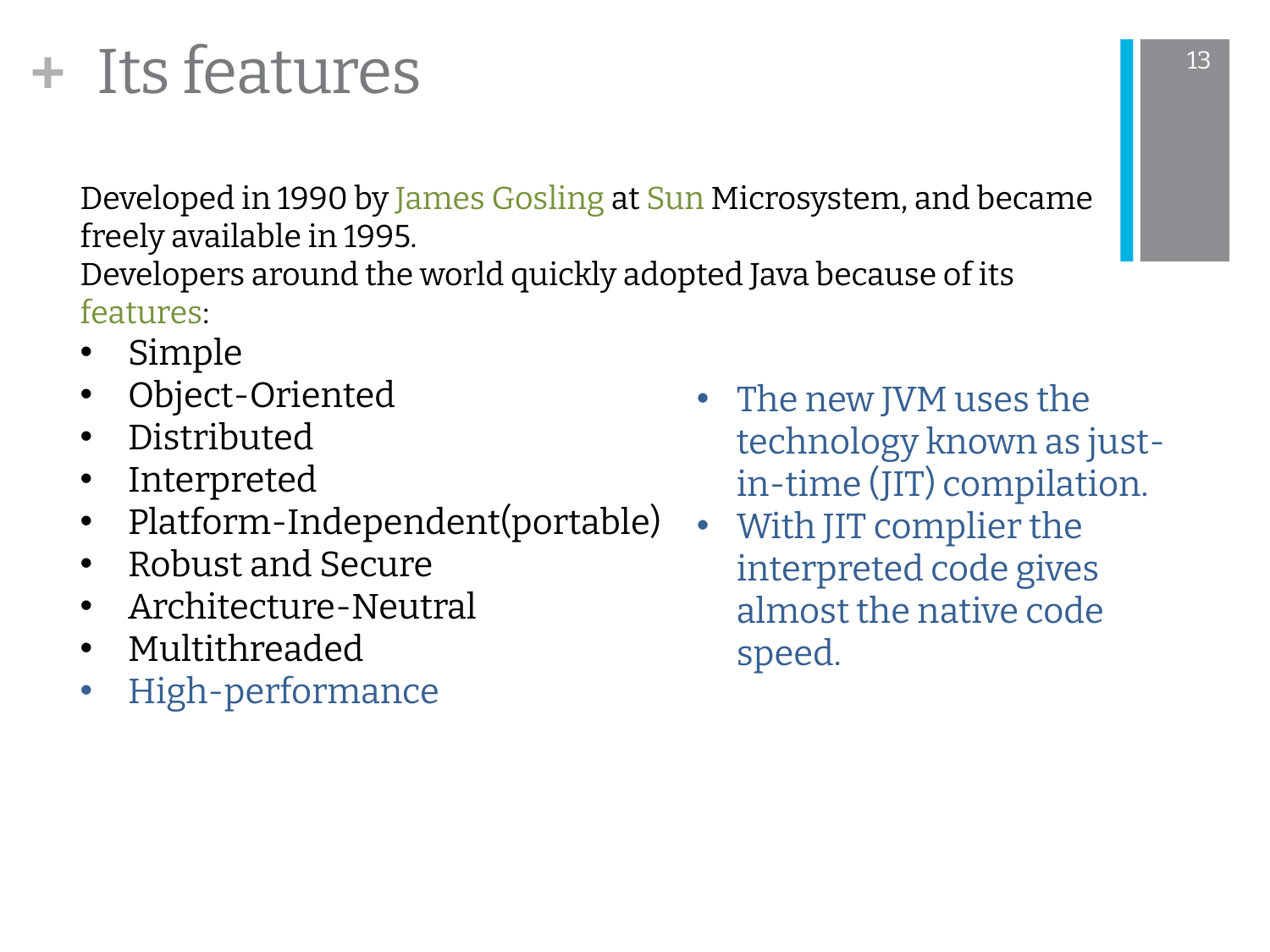

Its features
+

13

Developed in 1990 by James Gosling at Sun Microsystem, and became freely available in 1995.
Developers around the world quickly adopted Java because of its features:
Simple
Object-Oriented
Distributed
Interpreted
Platform-Independent(portable)
Robust and Secure
Architecture-Neutral
Multithreaded
High-performance
The new JVM uses the technology known as just-in-time (JIT) compilation.
With JIT complier the interpreted code gives almost the native code speed.